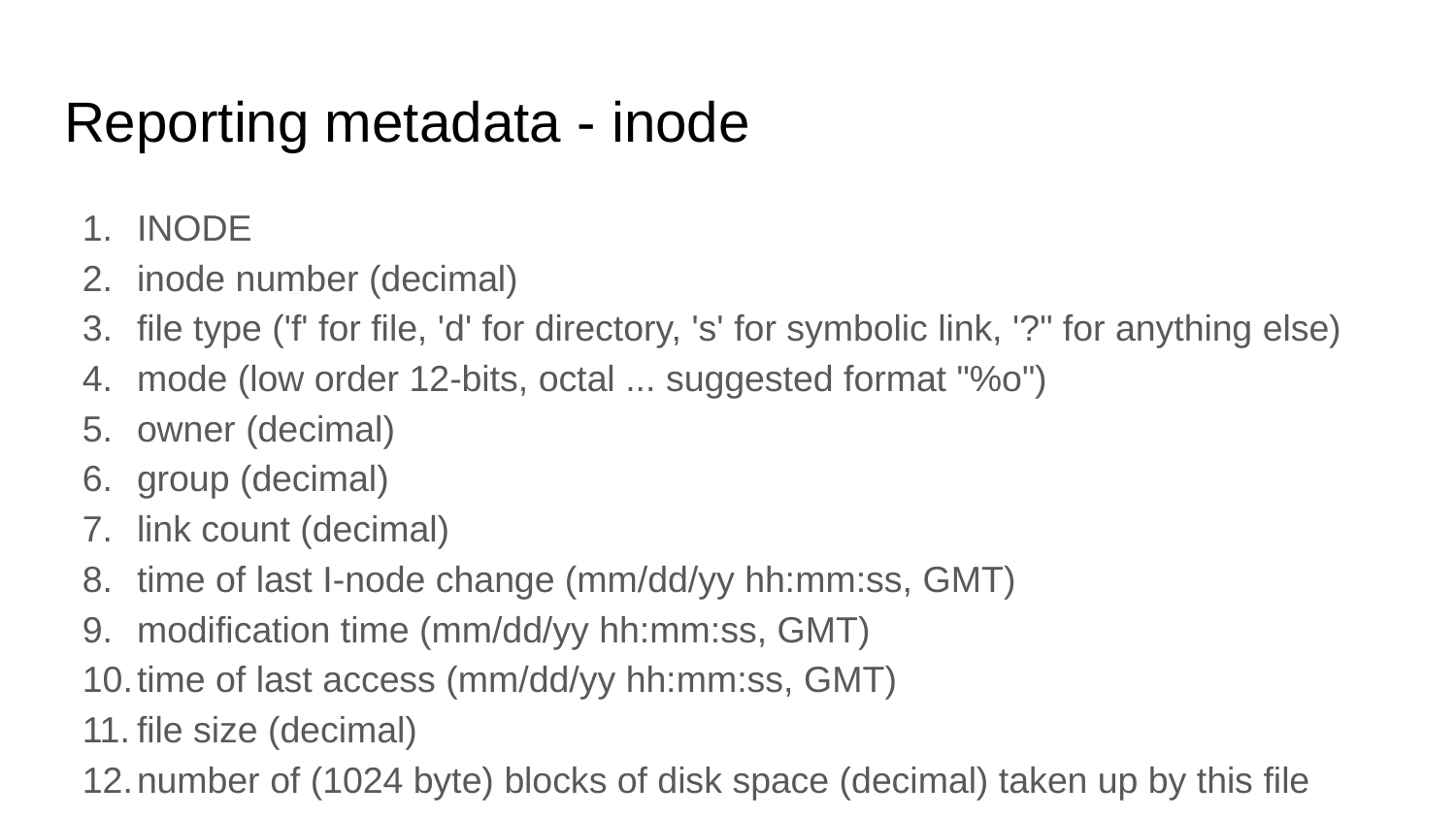

# Reporting metadata - inode
INODE
inode number (decimal)
file type ('f' for file, 'd' for directory, 's' for symbolic link, '?" for anything else)
mode (low order 12-bits, octal ... suggested format "%o")
owner (decimal)
group (decimal)
link count (decimal)
time of last I-node change (mm/dd/yy hh:mm:ss, GMT)
modification time (mm/dd/yy hh:mm:ss, GMT)
time of last access (mm/dd/yy hh:mm:ss, GMT)
file size (decimal)
number of (1024 byte) blocks of disk space (decimal) taken up by this file